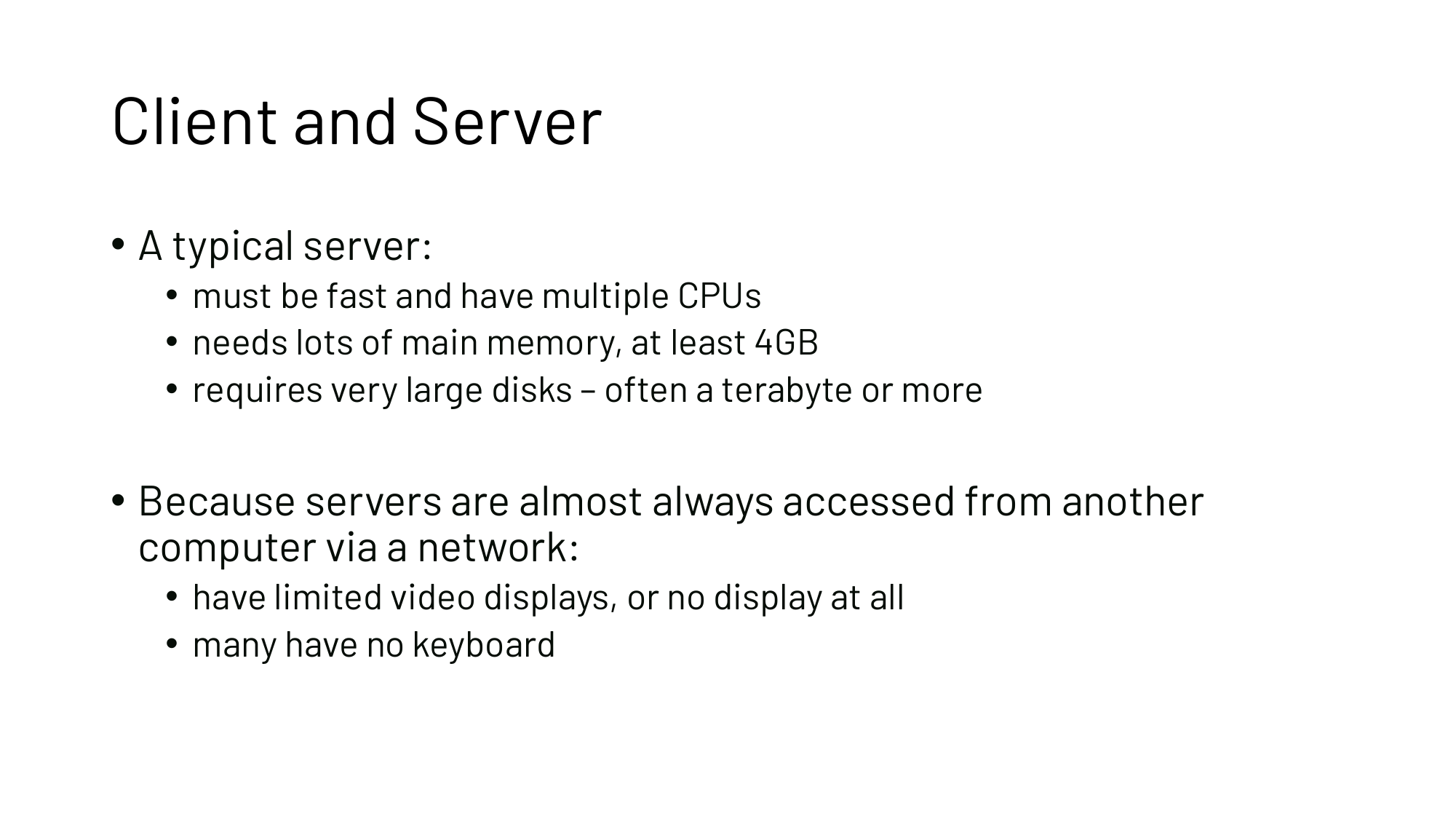

# Client and Server
A typical server:
must be fast and have multiple CPUs
needs lots of main memory, at least 4GB
requires very large disks – often a terabyte or more

Because servers are almost always accessed from another computer via a network:
have limited video displays, or no display at all
many have no keyboard